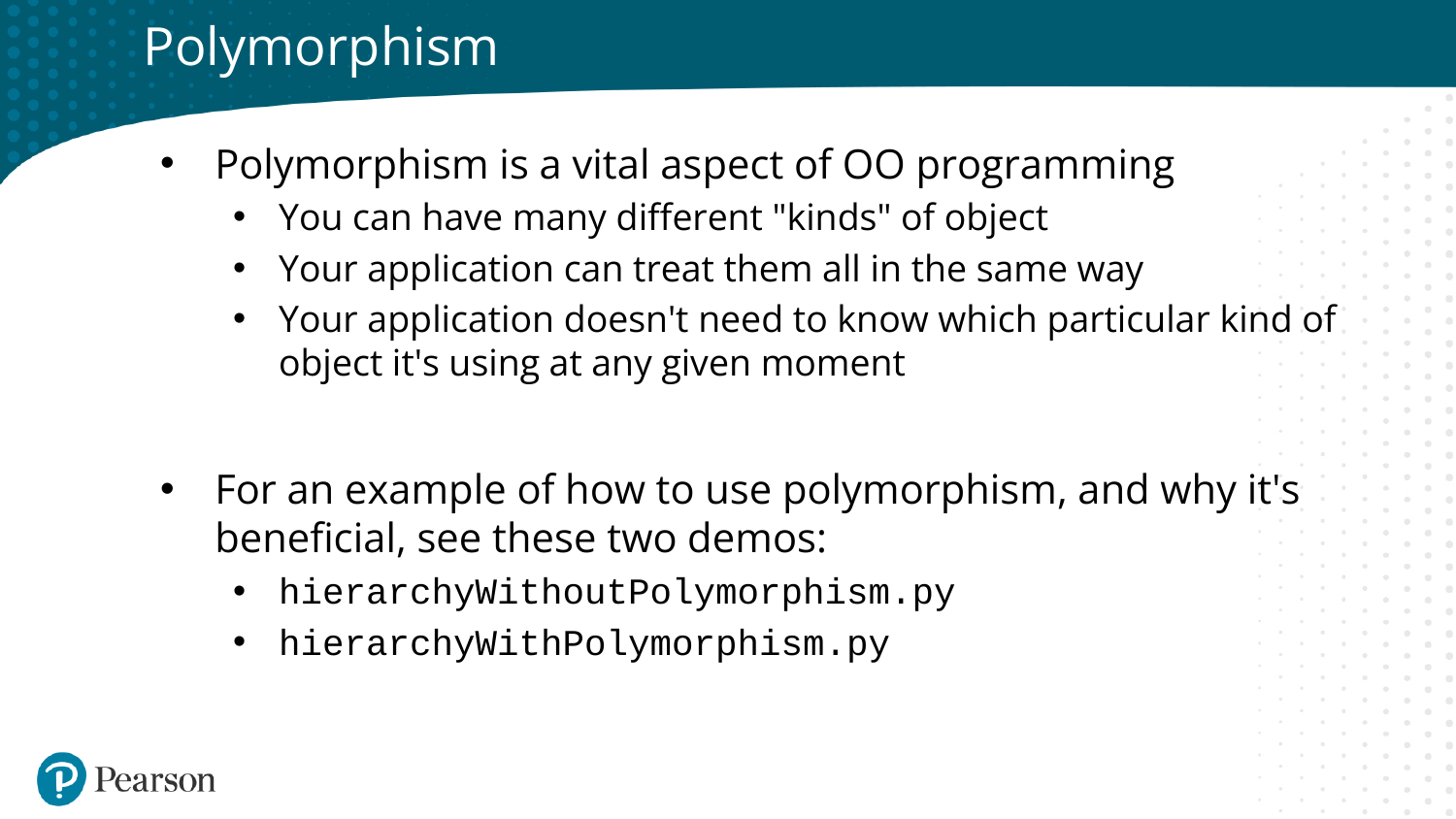

# Polymorphism
Polymorphism is a vital aspect of OO programming
You can have many different "kinds" of object
Your application can treat them all in the same way
Your application doesn't need to know which particular kind of object it's using at any given moment

For an example of how to use polymorphism, and why it's beneficial, see these two demos:
hierarchyWithoutPolymorphism.py
hierarchyWithPolymorphism.py